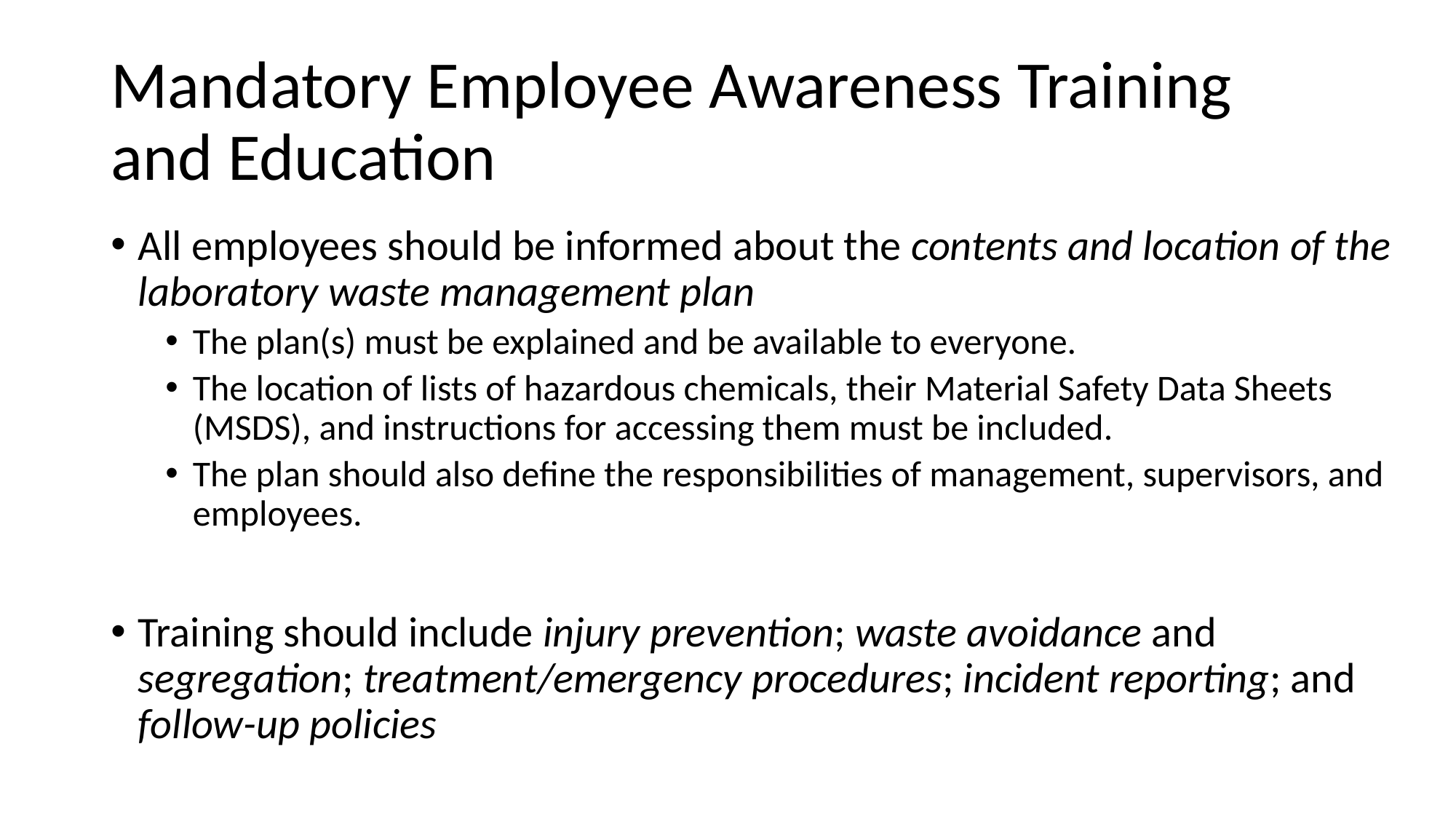

# Mandatory Employee Awareness Training and Education
All employees should be informed about the contents and location of the laboratory waste management plan
The plan(s) must be explained and be available to everyone.
The location of lists of hazardous chemicals, their Material Safety Data Sheets (MSDS), and instructions for accessing them must be included.
The plan should also define the responsibilities of management, supervisors, and employees.

Training should include injury prevention; waste avoidance and segregation; treatment/emergency procedures; incident reporting; and follow-up policies